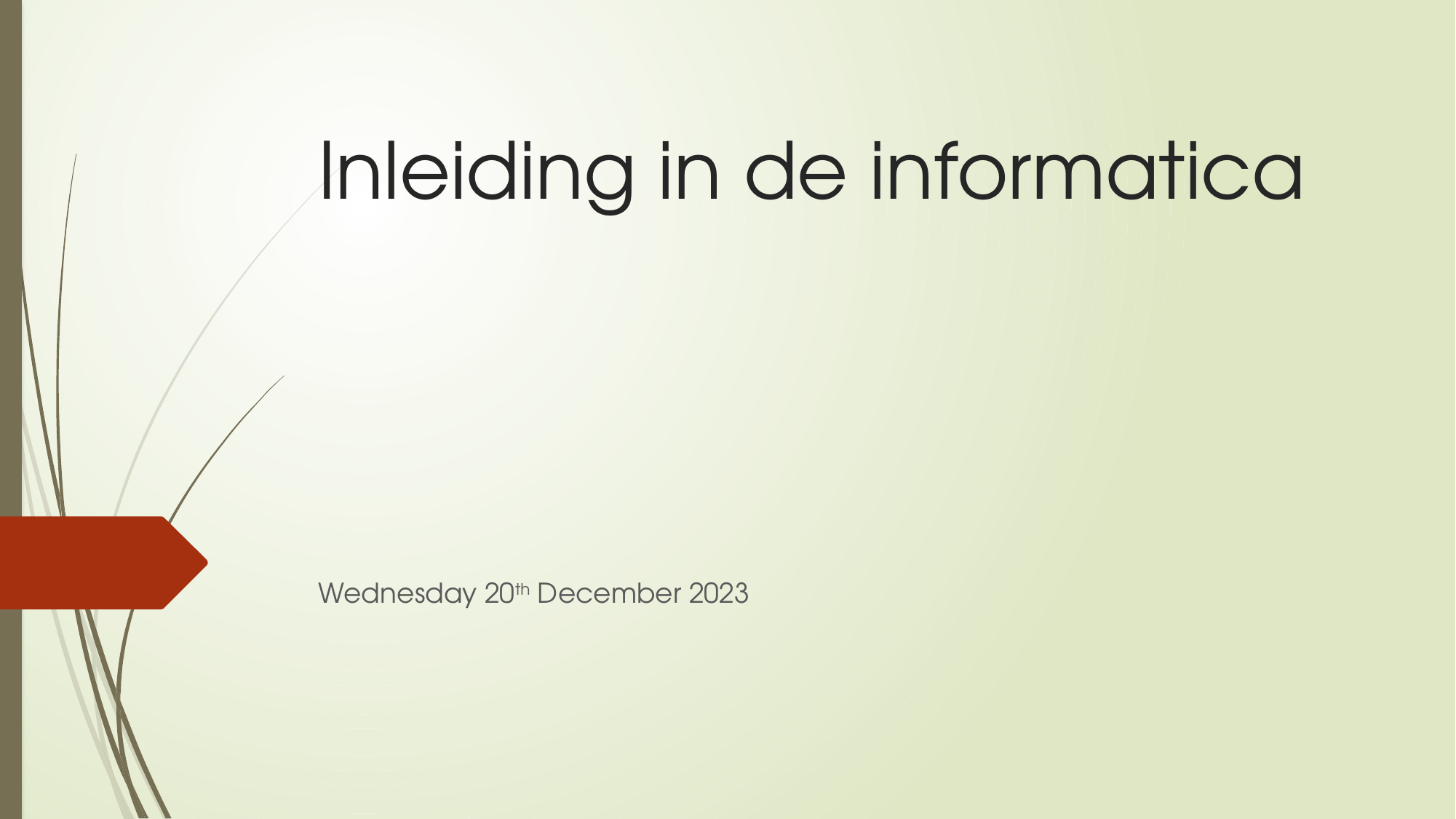

# Inleiding in de informatica
Wednesday 20th December 2023